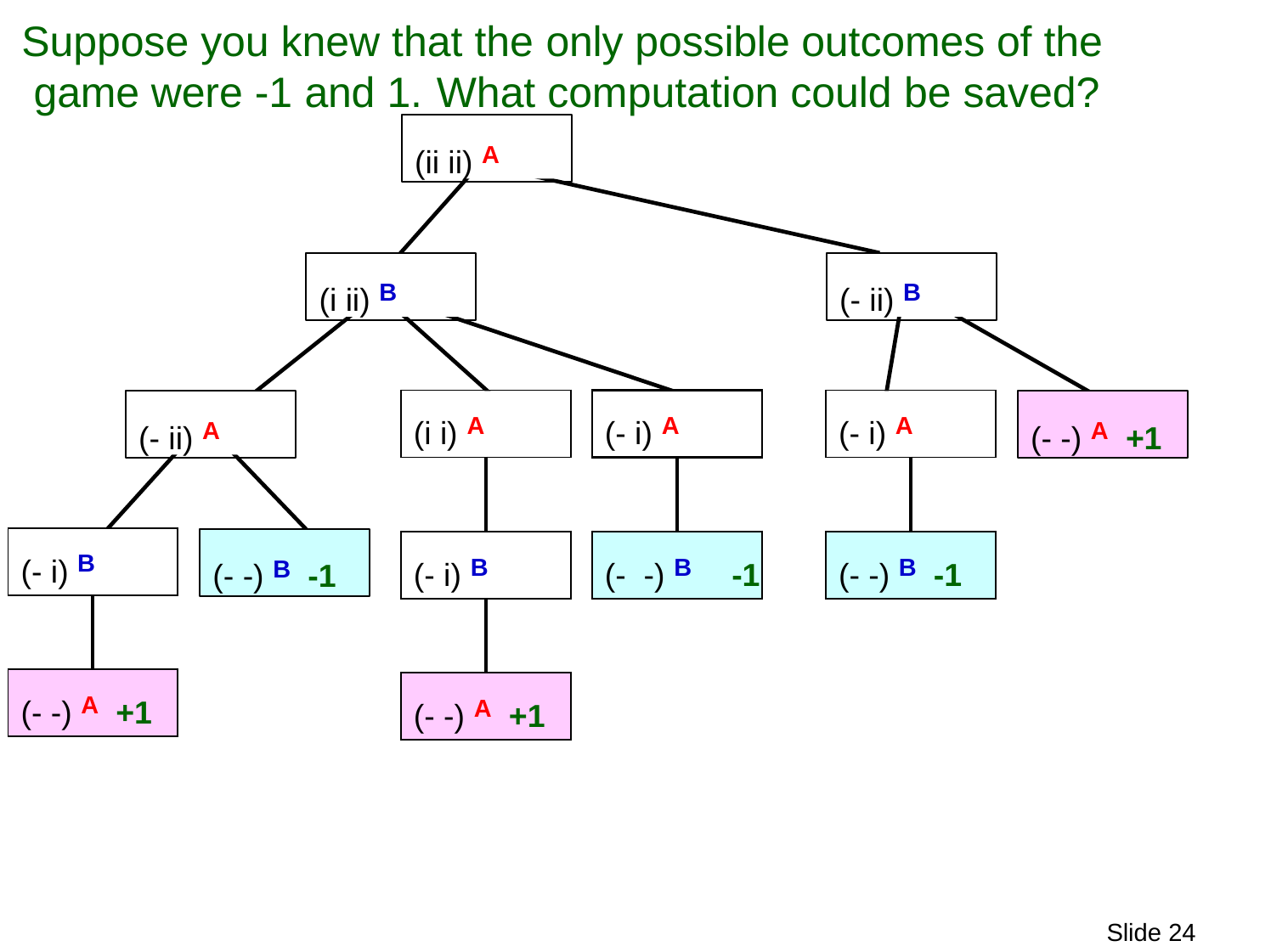

# Suppose you knew that the only possible outcomes of the  game were -1 and 1.	What computation could be saved?

(ii ii) A

(i ii) B

(- ii) B

| (i i) A |  |
| --- | --- |
|  |  |
| (- i) B |  |
|  |  |
| (- -) A +1 |  |
| (- i) A |  |
| --- | --- |
|  |  |
| (- -) B -1 |  |
| (- i) A |  |
| --- | --- |
|  |  |
| (- -) B -1 |  |

(- ii) A

(- -) A +1

| (- i) B |  |
| --- | --- |
|  |  |
| (- -) A +1 |  |

(- -) B -1
Slide 24